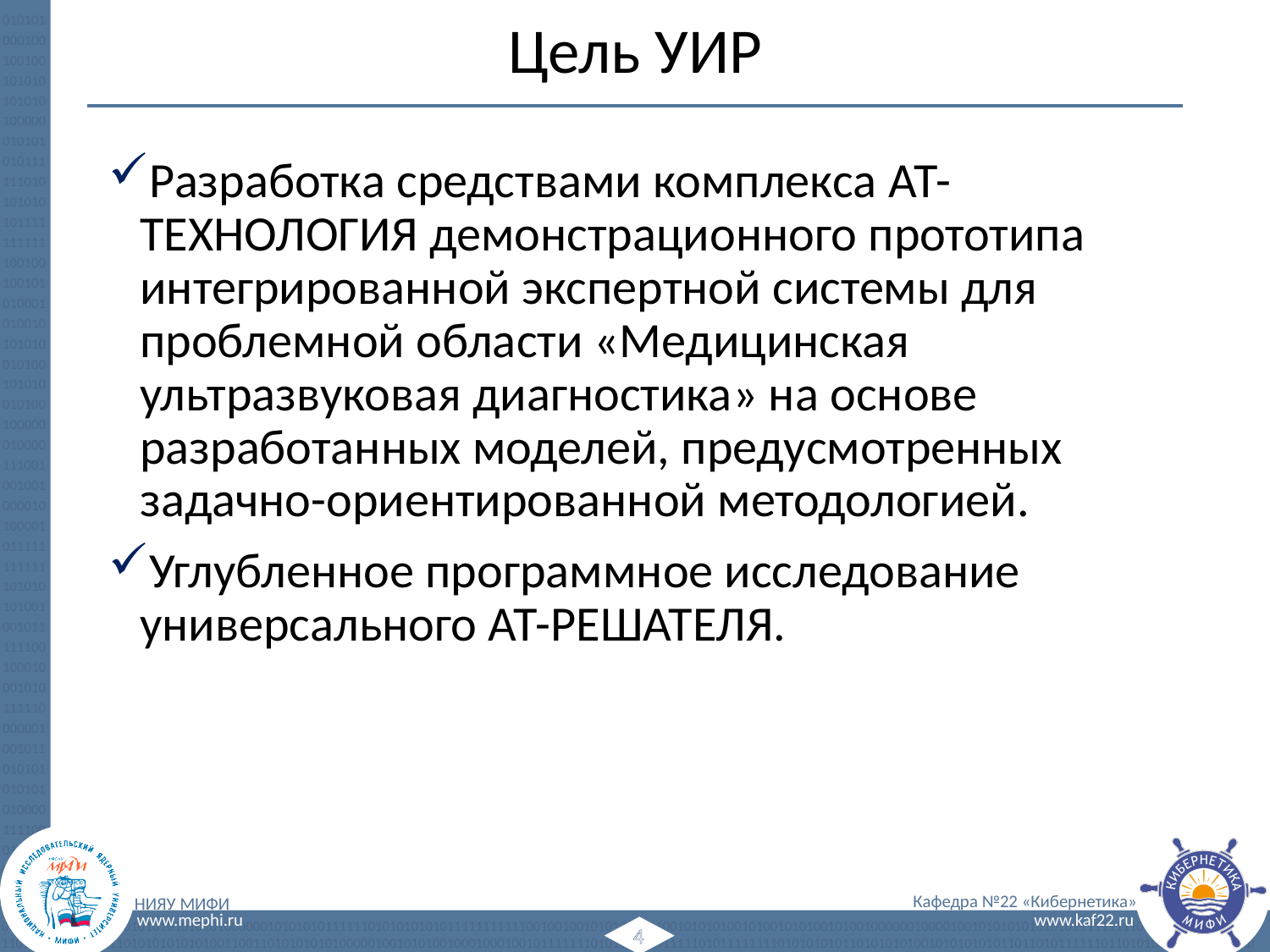

# Цель УИР
Разработка средствами комплекса АТ-ТЕХНОЛОГИЯ демонстрационного прототипа интегрированной экспертной системы для проблемной области «Медицинская ультразвуковая диагностика» на основе разработанных моделей, предусмотренных задачно-ориентированной методологией.
Углубленное программное исследование универсального АТ-РЕШАТЕЛЯ.
4